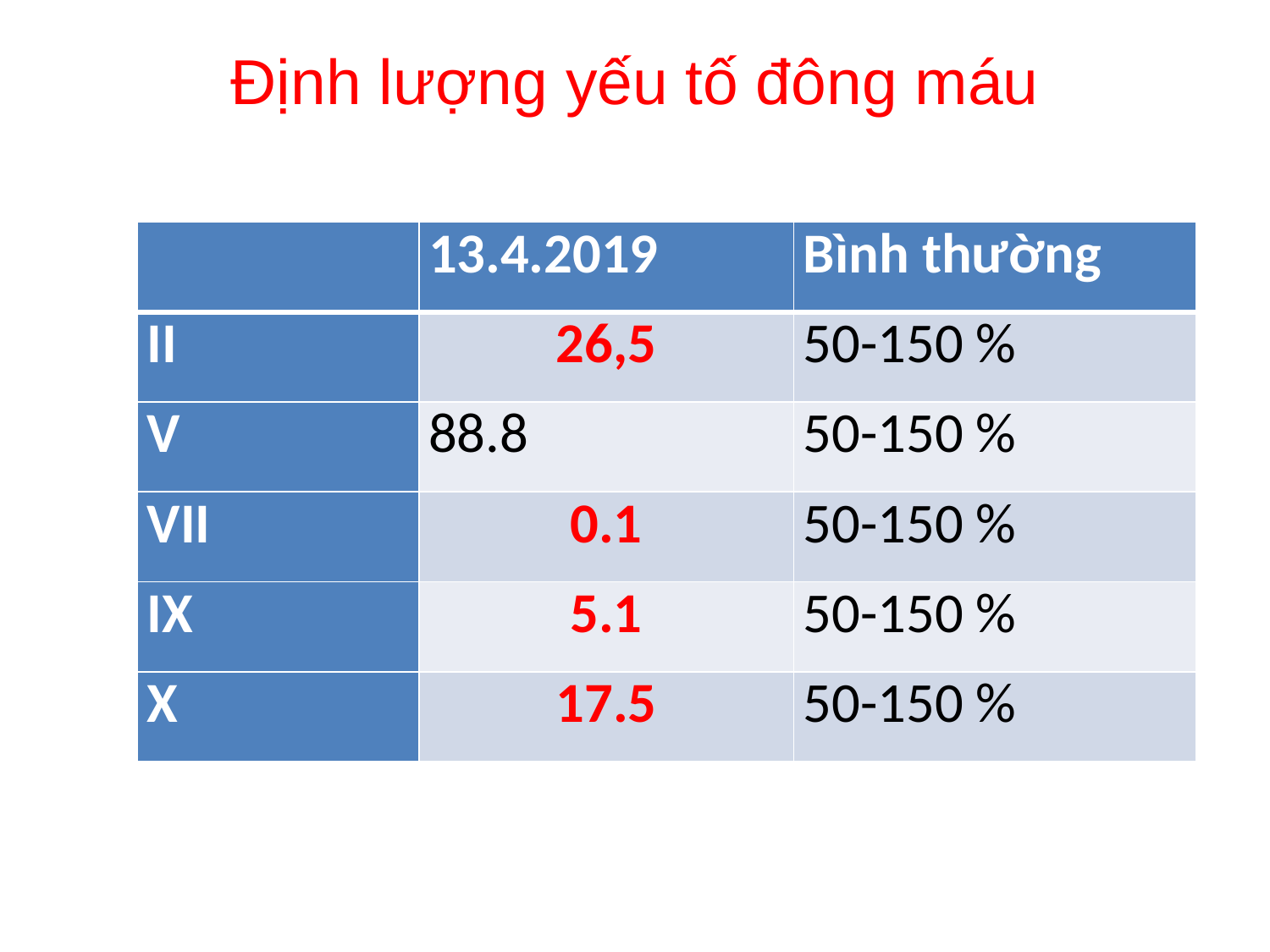

# Định lượng yếu tố đông máu
|  | 13.4.2019 | Bình thường |
| --- | --- | --- |
| II | 26,5 | 50-150 % |
| V | 88.8 | 50-150 % |
| VII | 0.1 | 50-150 % |
| IX | 5.1 | 50-150 % |
| X | 17.5 | 50-150 % |